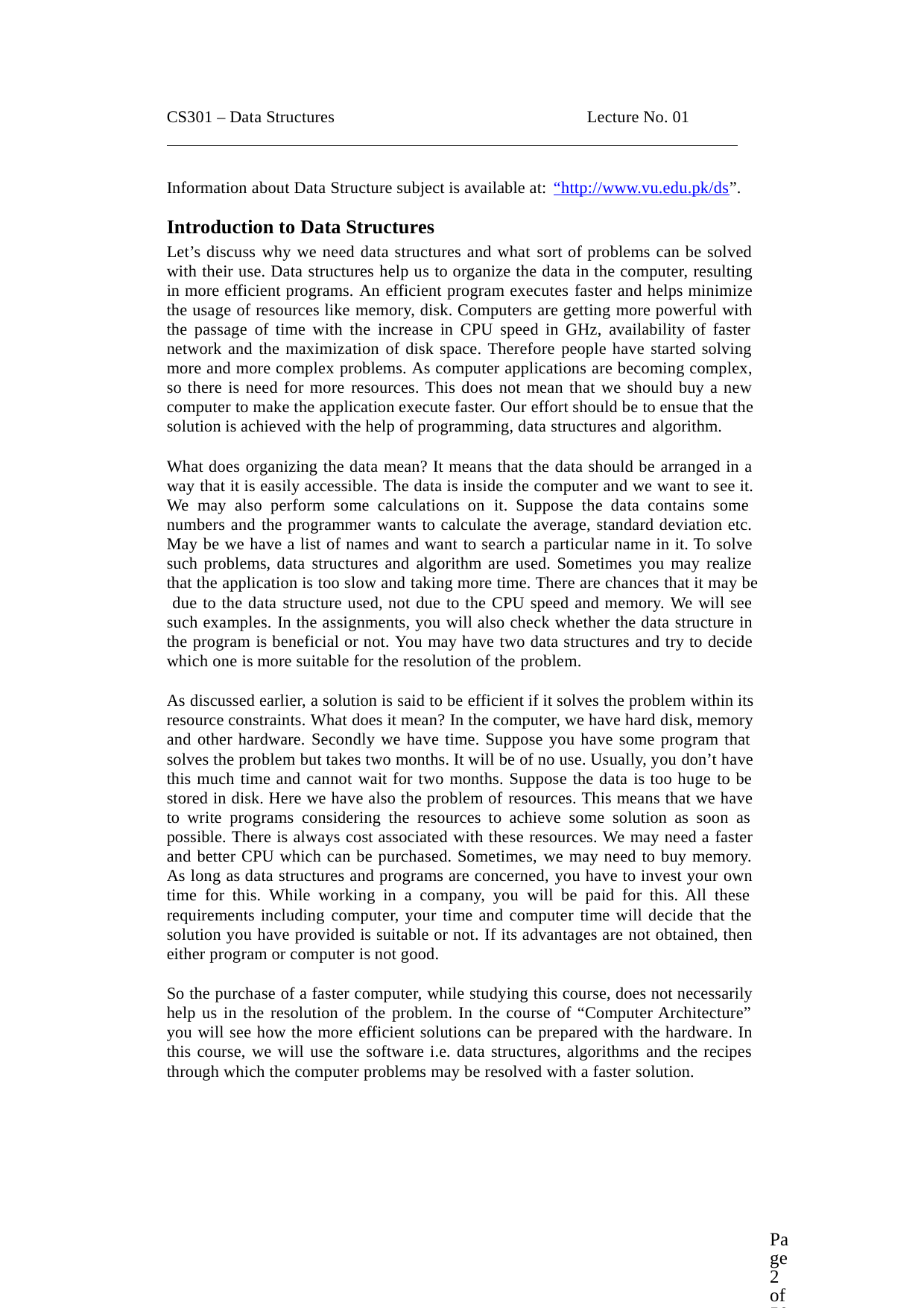

CS301 – Data Structures
Lecture No. 01

Information about Data Structure subject is available at: “http://www.vu.edu.pk/ds”.

Introduction to Data Structures
Let’s discuss why we need data structures and what sort of problems can be solved  with their use. Data structures help us to organize the data in the computer, resulting  in more efficient programs. An efficient program executes faster and helps minimize  the usage of resources like memory, disk. Computers are getting more powerful with  the passage of time with the increase in CPU speed in GHz, availability of faster  network and the maximization of disk space. Therefore people have started solving  more and more complex problems. As computer applications are becoming complex,  so there is need for more resources. This does not mean that we should buy a new  computer to make the application execute faster. Our effort should be to ensue that the  solution is achieved with the help of programming, data structures and algorithm.

What does organizing the data mean? It means that the data should be arranged in a  way that it is easily accessible. The data is inside the computer and we want to see it.  We may also perform some calculations on it. Suppose the data contains some  numbers and the programmer wants to calculate the average, standard deviation etc.  May be we have a list of names and want to search a particular name in it. To solve  such problems, data structures and algorithm are used. Sometimes you may realize  that the application is too slow and taking more time. There are chances that it may be  due to the data structure used, not due to the CPU speed and memory. We will see  such examples. In the assignments, you will also check whether the data structure in  the program is beneficial or not. You may have two data structures and try to decide  which one is more suitable for the resolution of the problem.

As discussed earlier, a solution is said to be efficient if it solves the problem within its  resource constraints. What does it mean? In the computer, we have hard disk, memory  and other hardware. Secondly we have time. Suppose you have some program that  solves the problem but takes two months. It will be of no use. Usually, you don’t have  this much time and cannot wait for two months. Suppose the data is too huge to be  stored in disk. Here we have also the problem of resources. This means that we have  to write programs considering the resources to achieve some solution as soon as  possible. There is always cost associated with these resources. We may need a faster  and better CPU which can be purchased. Sometimes, we may need to buy memory.  As long as data structures and programs are concerned, you have to invest your own  time for this. While working in a company, you will be paid for this. All these  requirements including computer, your time and computer time will decide that the  solution you have provided is suitable or not. If its advantages are not obtained, then  either program or computer is not good.

So the purchase of a faster computer, while studying this course, does not necessarily  help us in the resolution of the problem. In the course of “Computer Architecture”  you will see how the more efficient solutions can be prepared with the hardware. In  this course, we will use the software i.e. data structures, algorithms and the recipes  through which the computer problems may be resolved with a faster solution.
Page 2 of 505